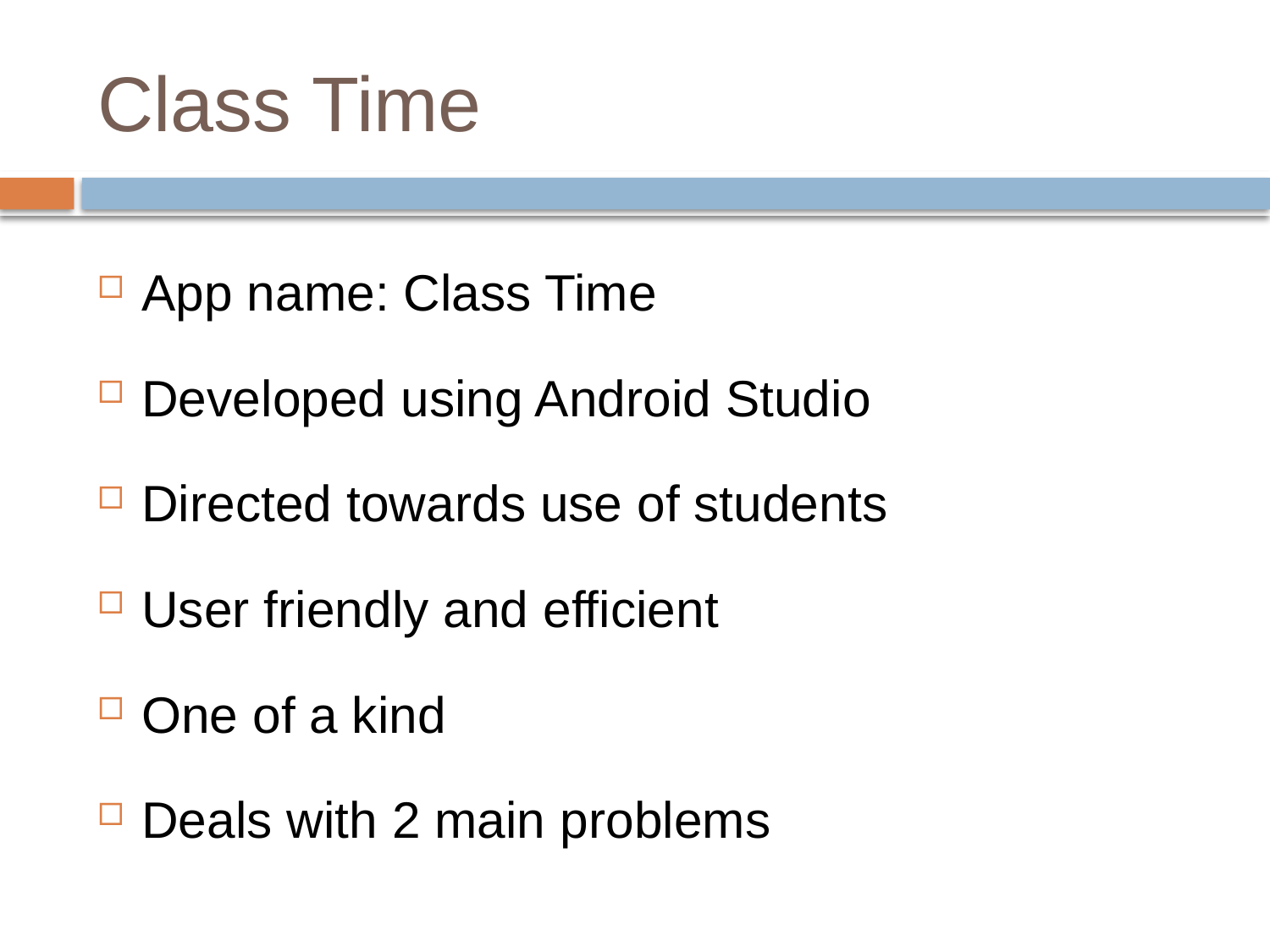

# Class Time
App name: Class Time
Developed using Android Studio
Directed towards use of students
User friendly and efficient
One of a kind
Deals with 2 main problems